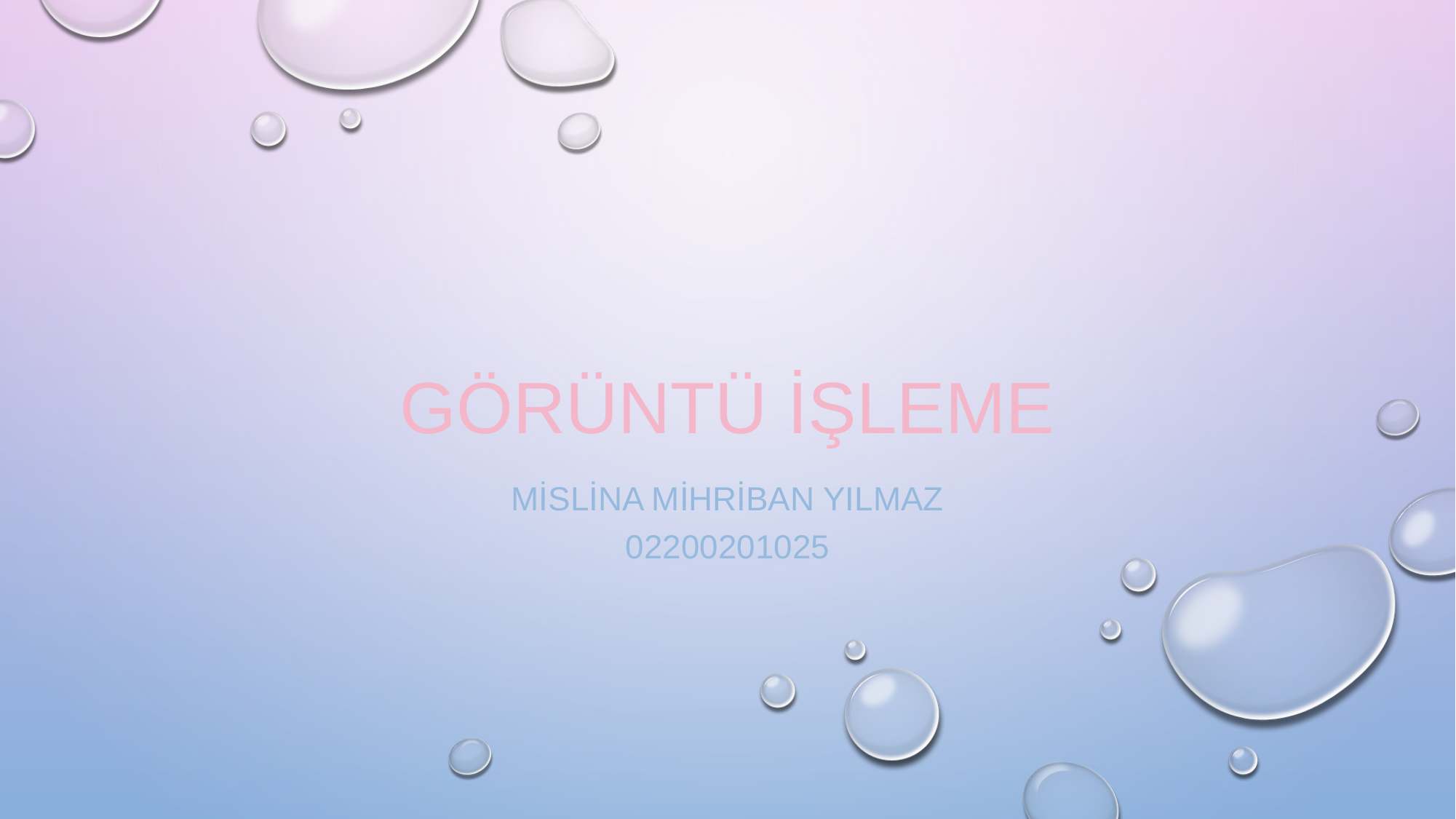

# Görüntü işleme
Mislina mihriban yılmaz
02200201025